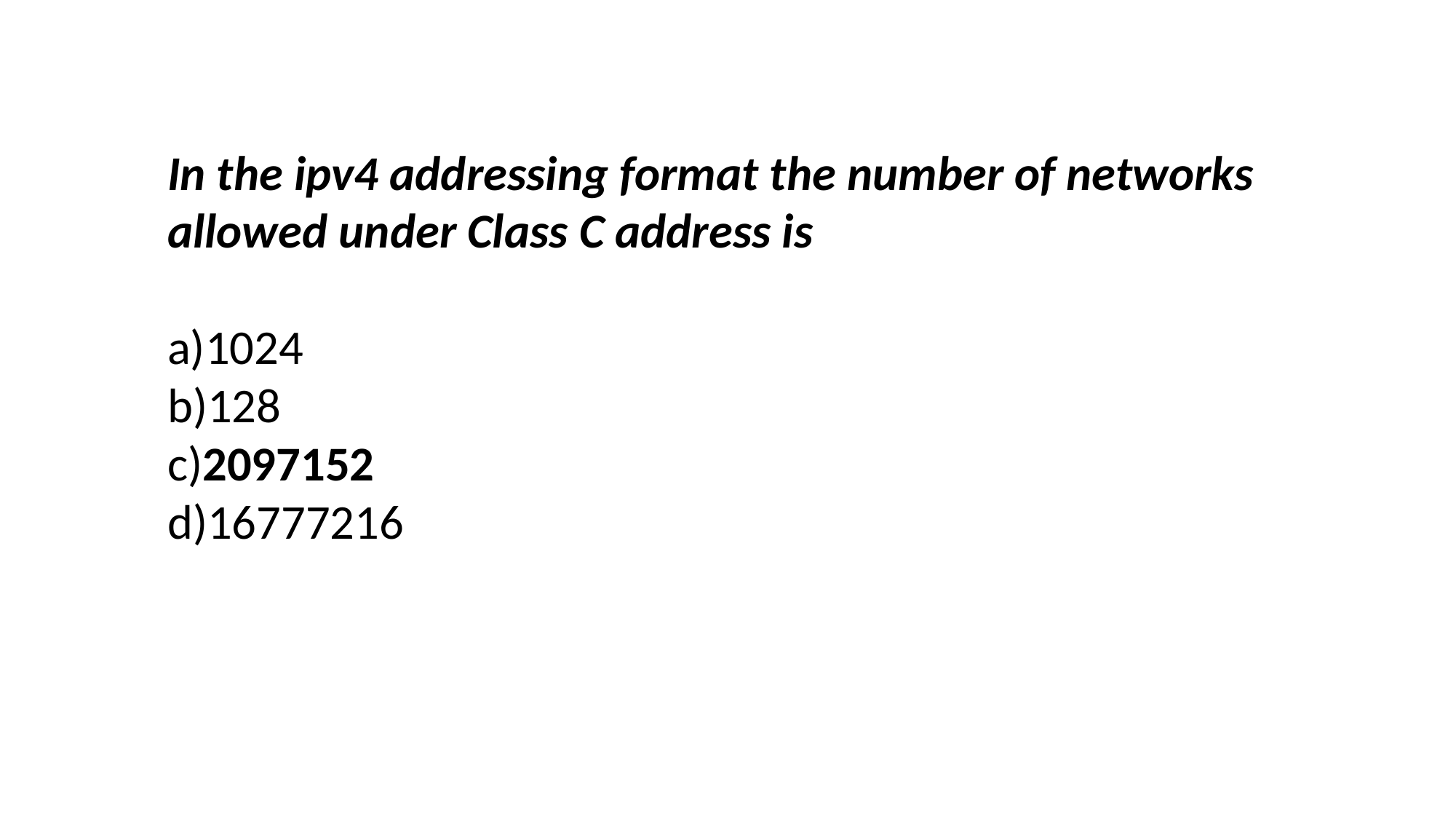

In the ipv4 addressing format the number of networks allowed under Class C address is

a)1024
b)128
c)2097152
d)16777216